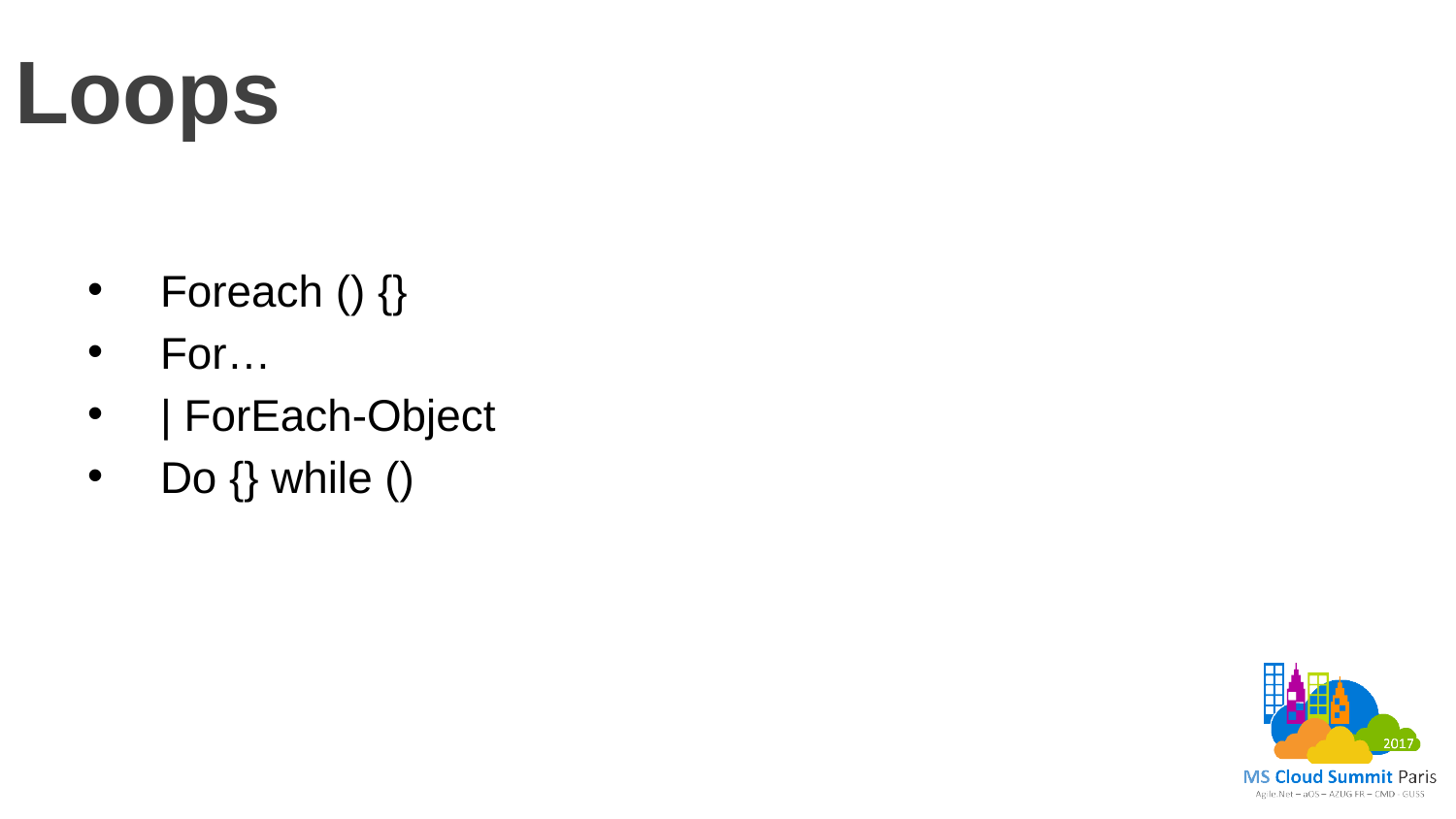

# Loops

Foreach () {}
For…
| ForEach-Object
Do {} while ()